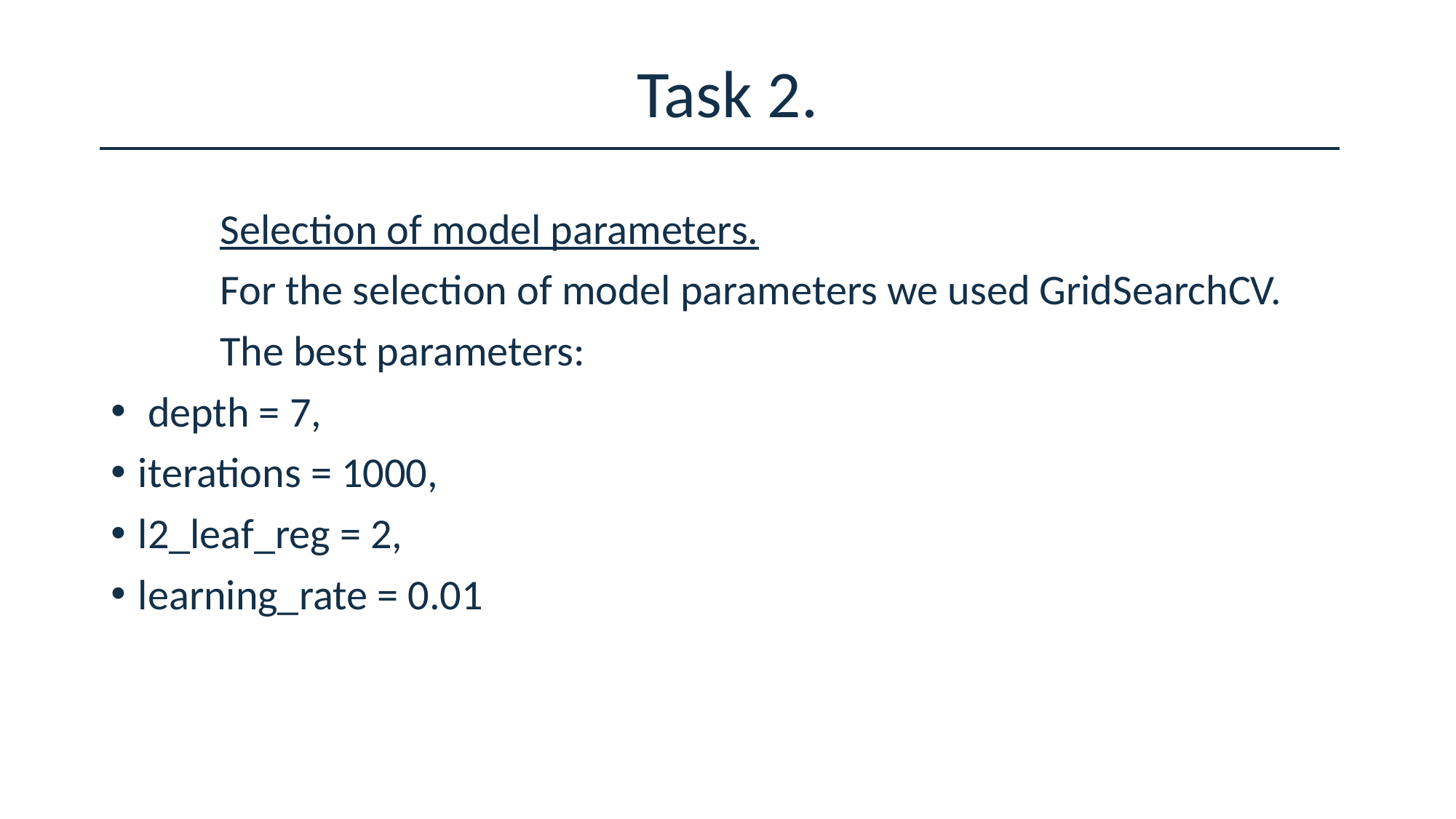

# Task 2.
	Selection of model parameters.
	For the selection of model parameters we used GridSearchCV.
	The best parameters:
 depth = 7,
iterations = 1000,
l2_leaf_reg = 2,
learning_rate = 0.01

17